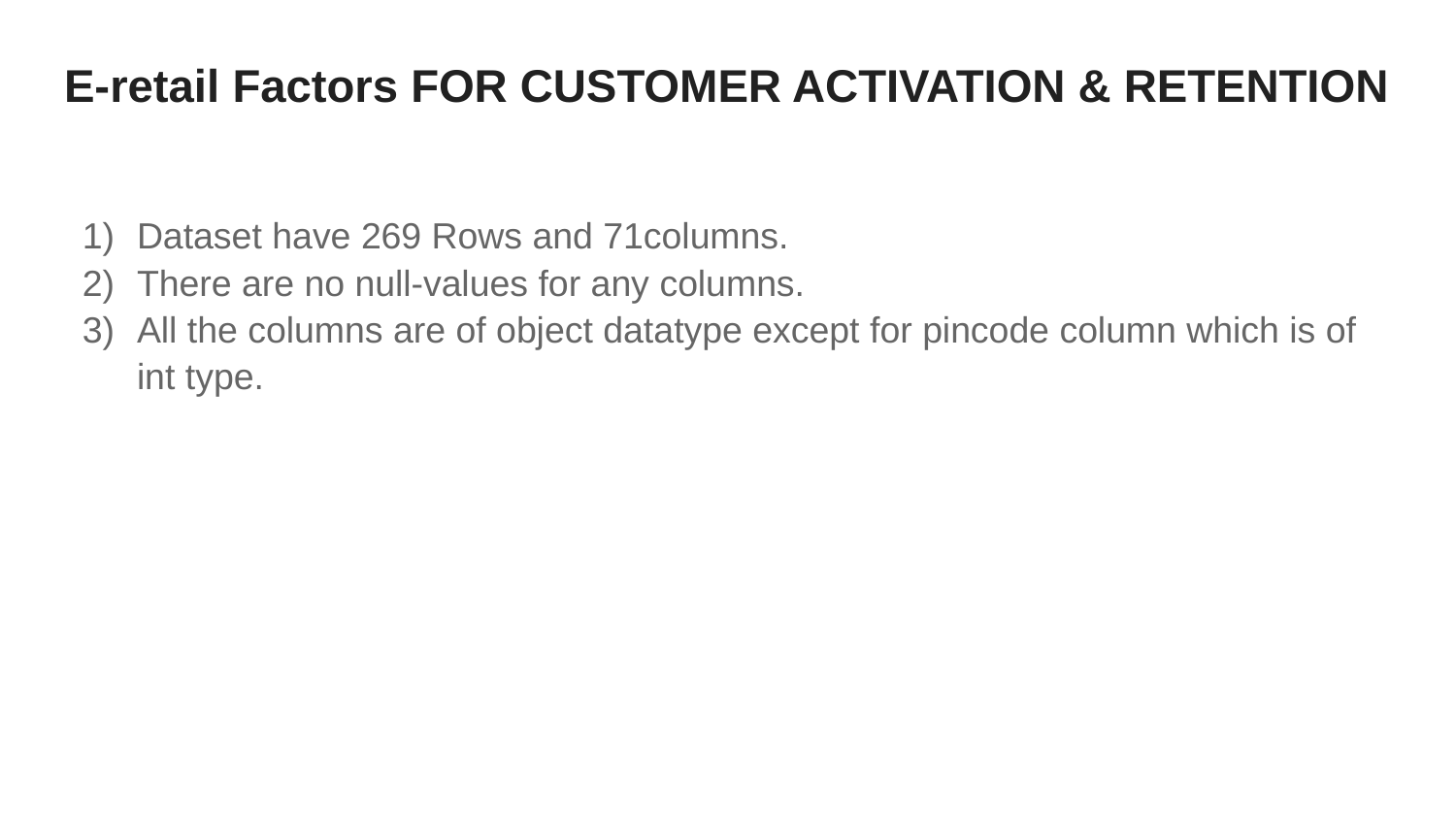

# E-retail Factors FOR CUSTOMER ACTIVATION & RETENTION
Dataset have 269 Rows and 71columns.
There are no null-values for any columns.
All the columns are of object datatype except for pincode column which is of int type.